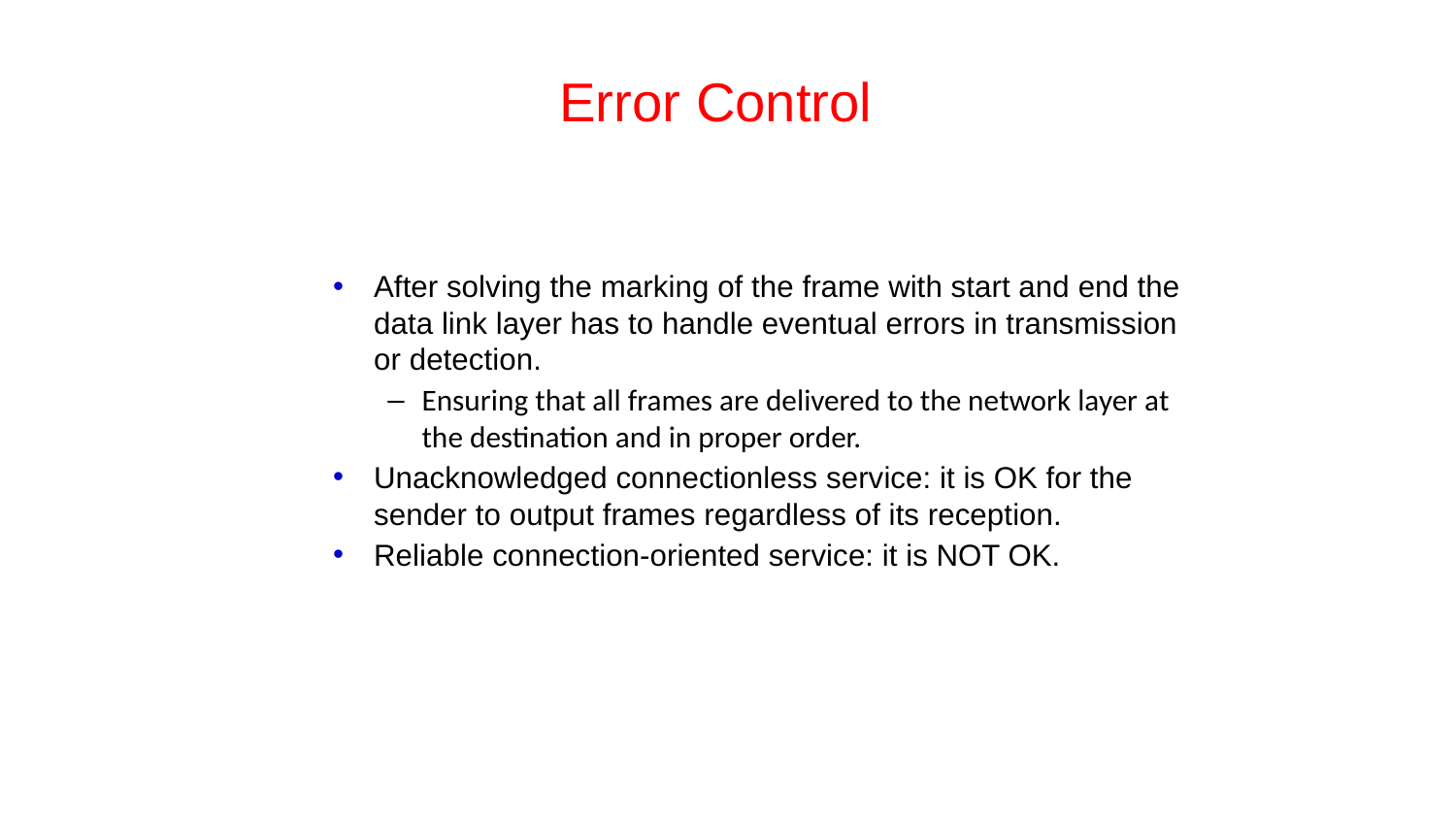

# Error Control
After solving the marking of the frame with start and end the data link layer has to handle eventual errors in transmission or detection.
Ensuring that all frames are delivered to the network layer at the destination and in proper order.
Unacknowledged connectionless service: it is OK for the sender to output frames regardless of its reception.
Reliable connection-oriented service: it is NOT OK.